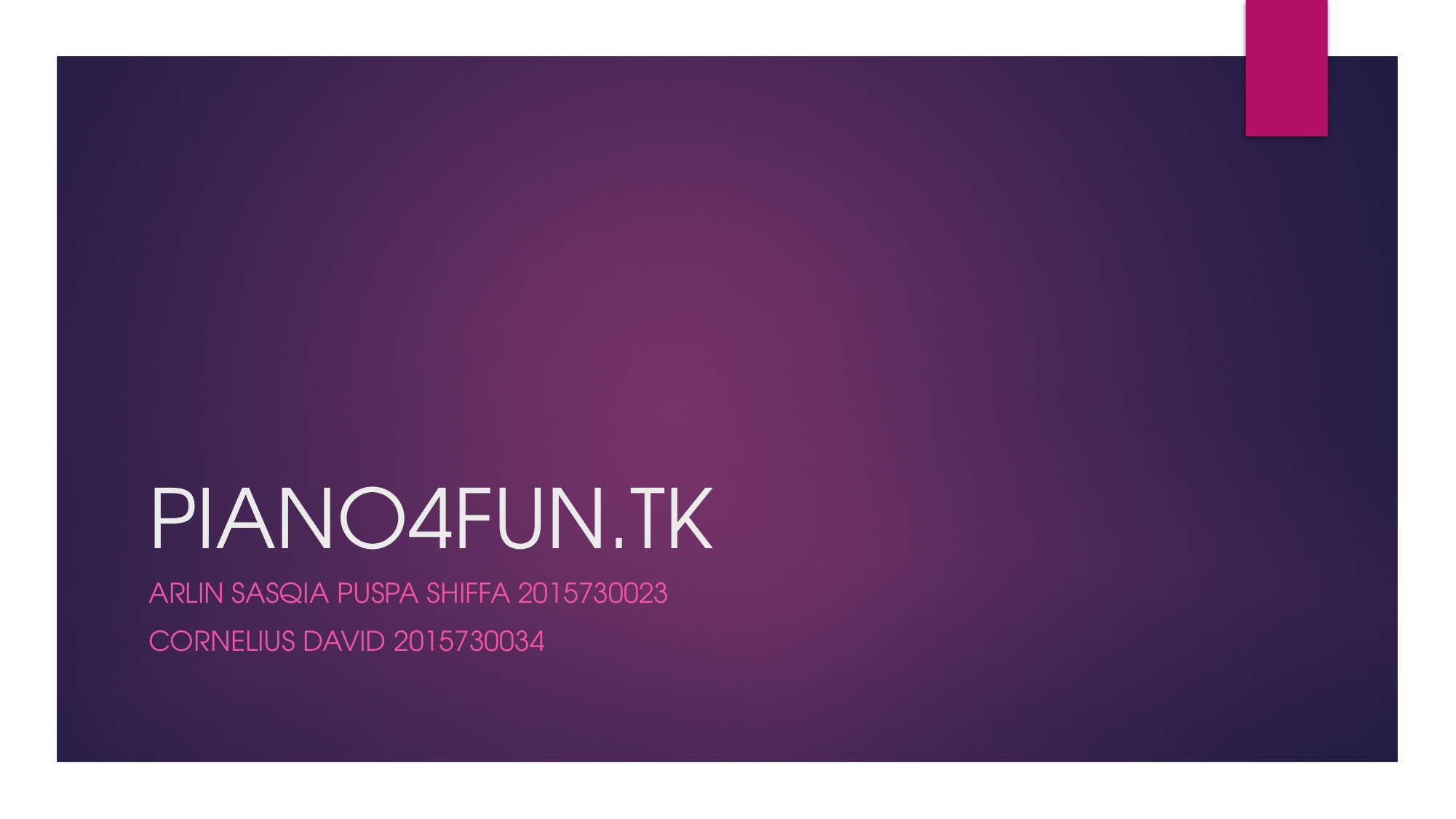

# PIANO4FUN.TK
Arlin sasqia puspa Shiffa 2015730023
Cornelius david 2015730034